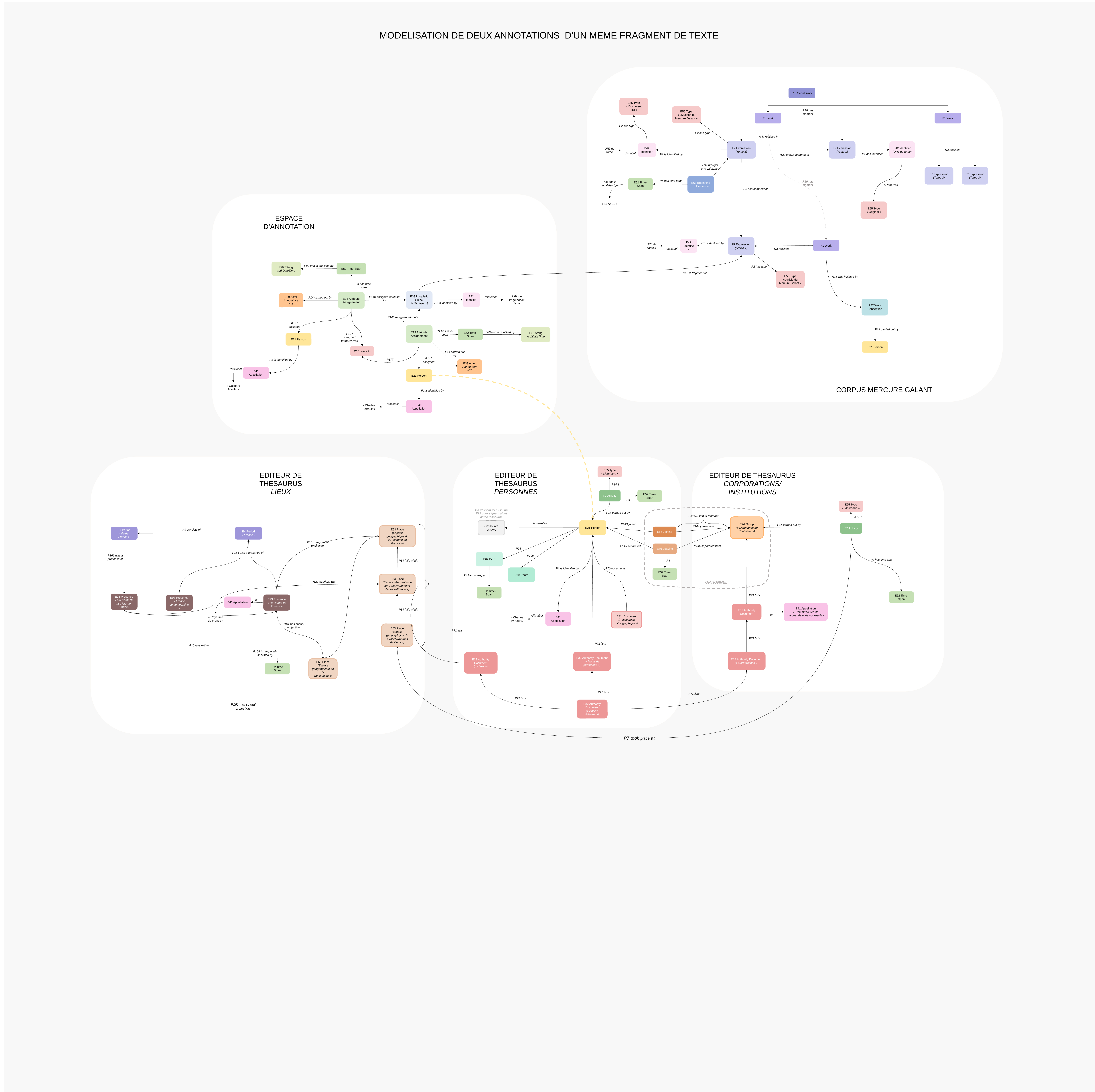

MODELISATION DE DEUX ANNOTATIONS  D’UN MEME FRAGMENT DE TEXTE

F18 Serial Work
E55 Type
« Document TEI »
E55 Type
« Livraison du Mercure Galant »
R10 has member
F1 Work
F1 Work
P2 has type
P2 has type
R3 is realised in
F2 Expression
(Tome 1)
F2 Expression
(Tome 1)
E42 Identifier
(URL du tome)
E42 Identifier
URL du tome
R3 realises
rdfs:label
P1 has identifier
P1 is identified by
P130 shows features of
P92 brought into existence
F2 Expression
(Tome 2)
F2 Expression
(Tome 2)
E63 Beginning of Existence
P4 has time-span
E52 Time-Span
R10 has member
P80 end is qualified by
P2 has type
R5 has component

« 1672-01 »
E55 Type
« Original »
ESPACE D’ANNOTATION
F2 Expression
(Article 1)
URL de l’article
E42 Identifier
F1 Work
P1 is identified by
rdfs:label
R3 realises
E62 String
xsd:DateTime
P80 end is qualified by
E52 Time-Span
P2 has type
R15 is fragment of
E55 Type
« Article du Mercure Galant »
R16 was initiated by
P4 has time-span
E33 Linguistic Object
(« L’Autheur »)
E13 Attribute Assignement
E42 Identifier
URL du fragment de texte
E39 Actor
Annotatrice n°1
P140 assigned attribute to
rdfs:label
P14 carried out by
F27 Work Conception
P1 is identified by
P140 assigned attribute to
P141 assigned
E13 Attribute Assignement
P14 carried out by
E62 String
xsd:DateTime
P4 has time-span
E52 Time-Span
P80 end is qualified by
P177 assigned property type
E21 Person
E21 Person
P67 refers to
P14 carried out by
P141 assigned
P177
P1 is identified by
E39 Actor
Annotateur n°2
rdfs:label
E41 Appellation
E21 Person
« Gaspard Abeille »
CORPUS MERCURE GALANT
P1 is identified by
E41 Appellation
rdfs:label
« Charles Perrault »

E55 Type
« Marchand »
EDITEUR DE THESAURUS
LIEUX
EDITEUR DE THESAURUS
PERSONNES
EDITEUR DE THESAURUS
CORPORATIONS/INSTITUTIONS
P14.1
E52 Time-Span
E7 Activity
P4

E55 Type
« Marchand »
On utilisera ici aussi un E13 pour signer l’ajout d’une ressource externe
P14 carried out by

P144.1 kind of member
P14.1
E74 Group
(« Marchands du Pont Neuf »)
rdfs:seeAlso
E21 Person
Ressource externe
P143 joined
P14 carried out by
E7 Activity
P144 joined with

E53 Place
(Espace géographique du « Royaume de France »)
P9 consists of
E85 Joining
E4 Period
« France »
E4 Period
« Ile-de-France »
P161 has spatial projection
P146 separated from
P145 separated
E86 Leaving
P98
P166 was a presence of
E67 Birth
P166 was a presence of
P100
P4 has time-span
P89 falls within
P4
P1 is identified by
P70 documents
E69 Death
E52 Time-Span
P4 has time-span
E53 Place
(Espace géographique du « Gouvernement d’Isle-de-France »)
P121 overlaps with
OPTIONNEL
E52 Time-Span
E52 Time-Span
P71 lists
E93 Presence
« Gouvernement d’Isle-de-France»
E93 Presence
« Royaume de France »
E93 Presence
« France contemporaine»
E41 Appellation
P1
E41 Appellation
« Communautés de marchands et de bourgeois »
E32 Authority Document
P89 falls within
E31  Document
(Ressources bibliographiques)
E41 Appellation
P1
rdfs:label
« Royaume de France »
« Charles Perraut »
P161 has spatial projection
E53 Place
(Espace géographqiue du « Gouvernement de Paris »)
P71 lists
P71 lists
P71 lists
P10 falls within
P164 is temporally specified by
E32 Authority Document
(« Noms de personnes »)
E32 Authority Document
(« Corporations »)
E32 Authority Document
(« Lieux »)
E53 Place
(Espace géographique de la France actuelle)
E52 Time-Span
P71 lists
P71 lists
P71 lists
E32 Authority Document
(« Ancien Régime »)
P161 has spatial projection
P7 took place at